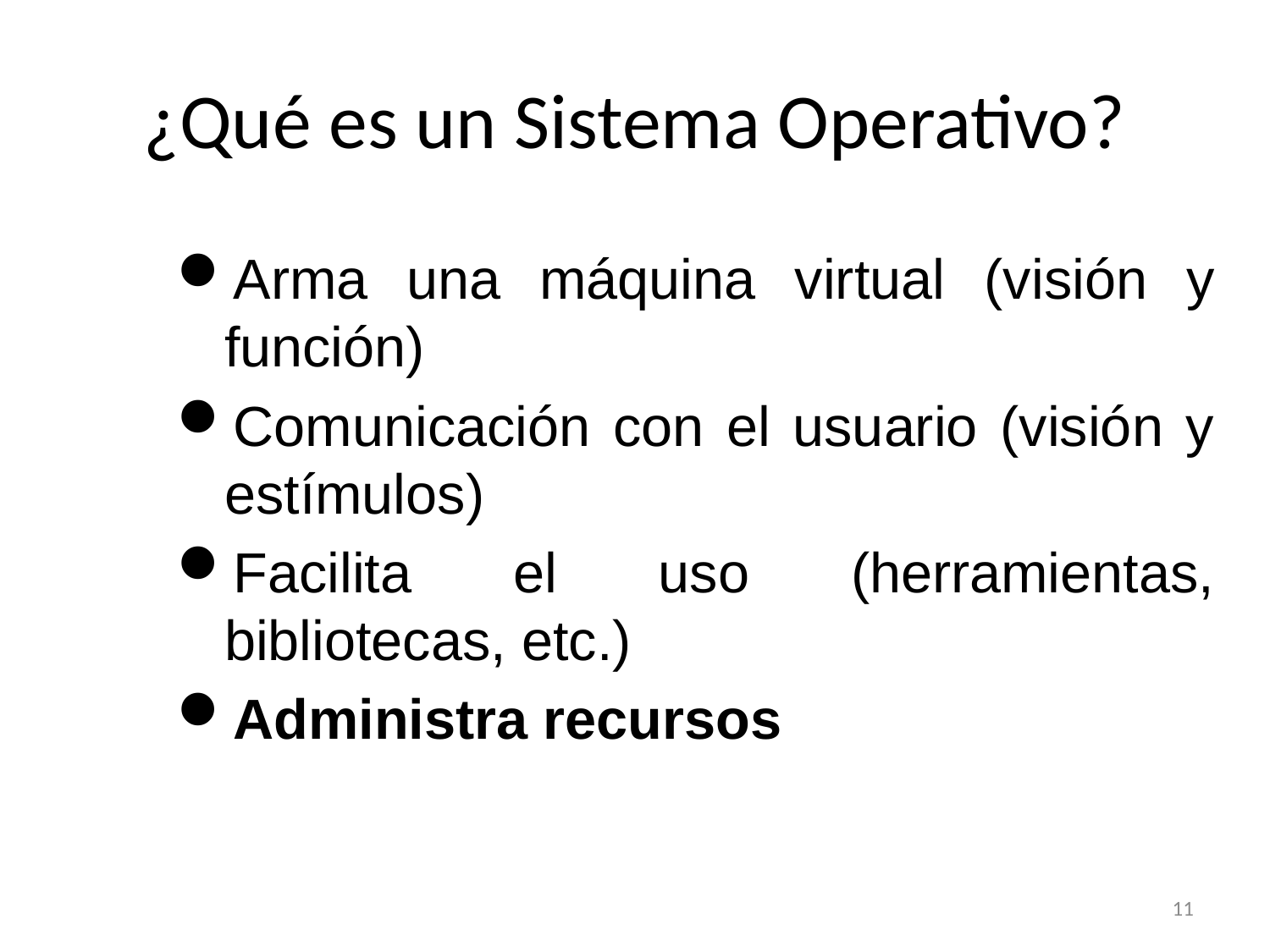

# ¿Qué es un Sistema Operativo?
Arma una máquina virtual (visión y función)
Comunicación con el usuario (visión y estímulos)
Facilita el uso (herramientas, bibliotecas, etc.)
Administra recursos
11